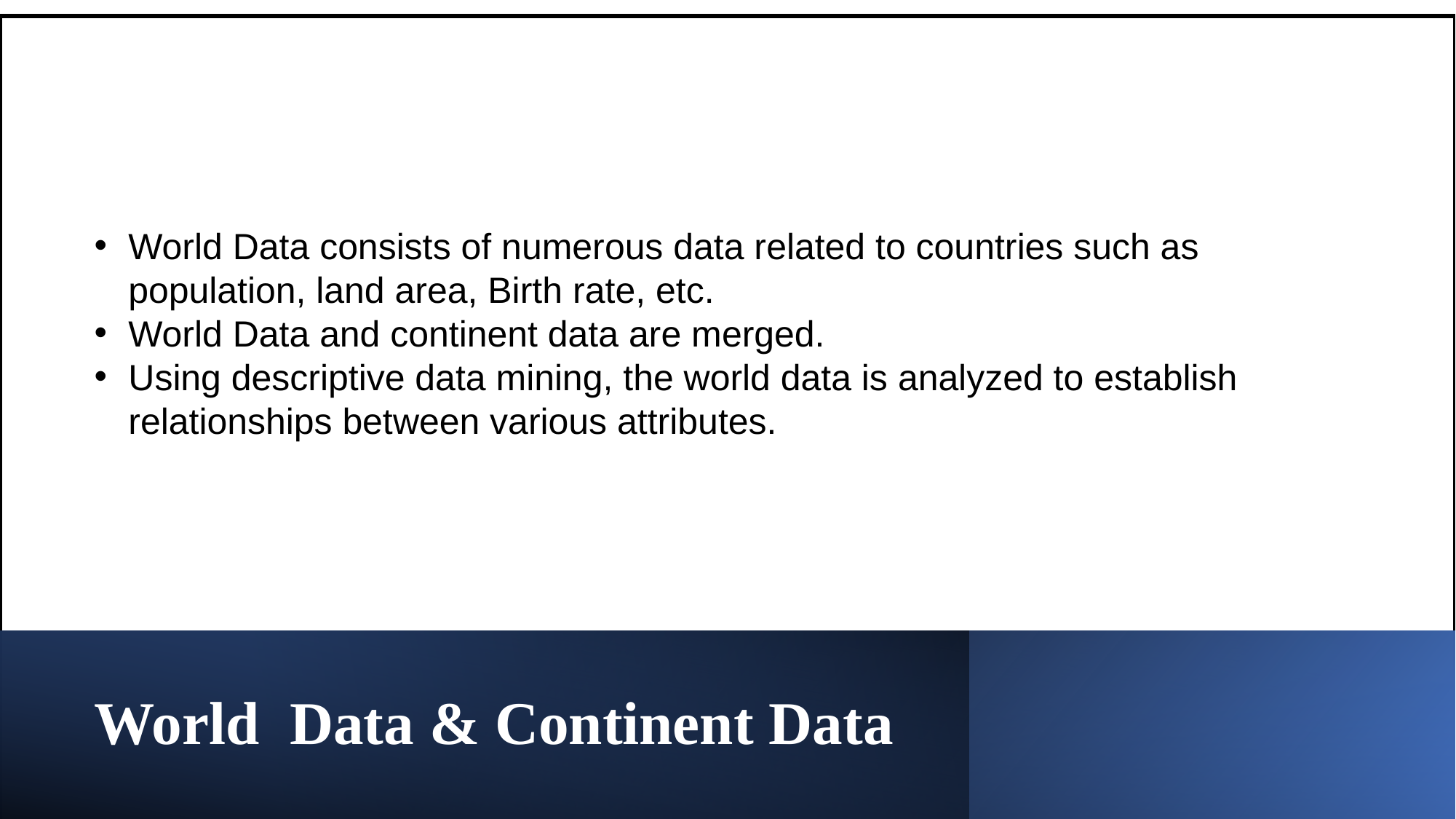

World Data consists of numerous data related to countries such as population, land area, Birth rate, etc.
World Data and continent data are merged.
Using descriptive data mining, the world data is analyzed to establish relationships between various attributes.

# World  Data & Continent Data